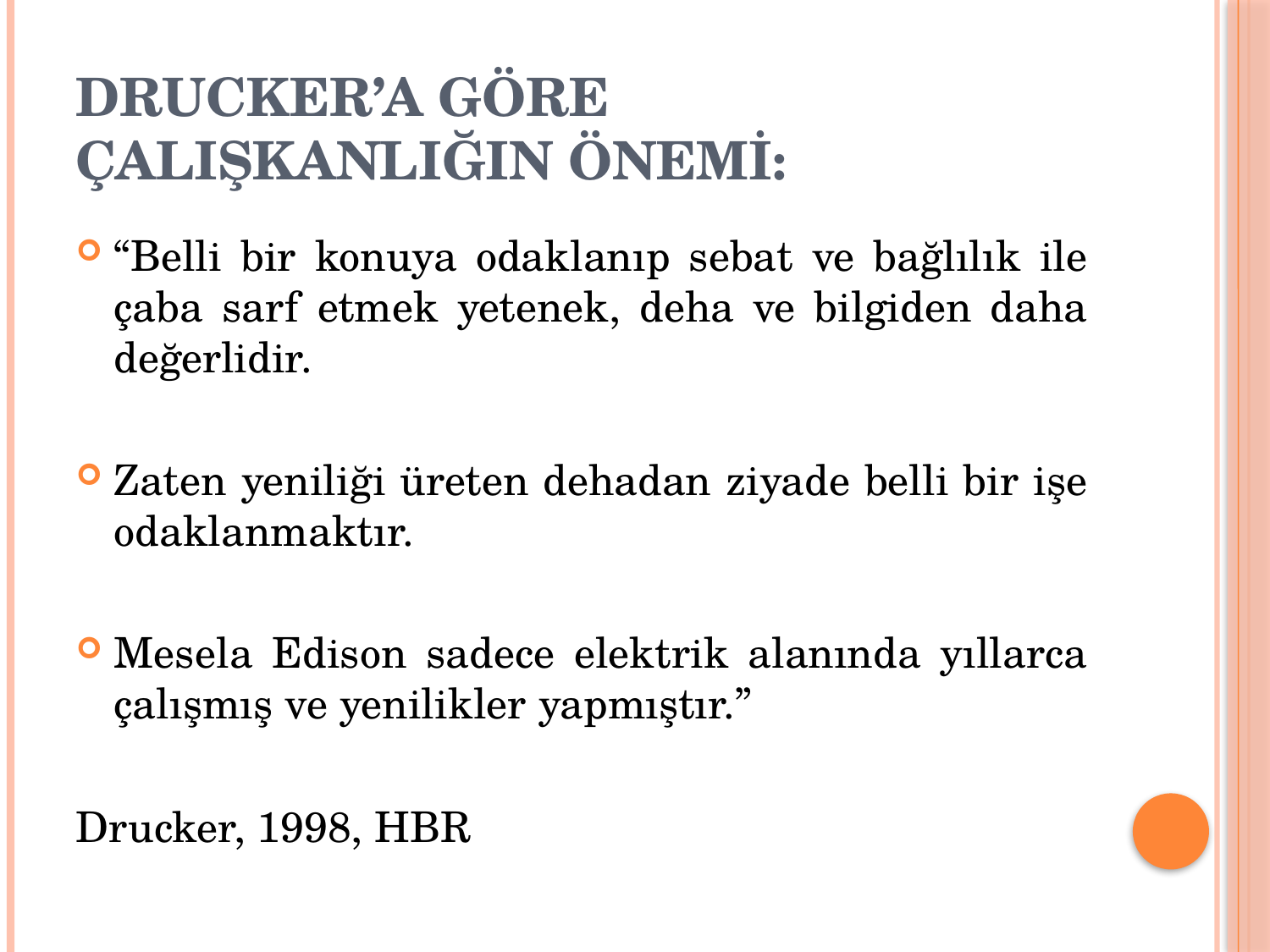

# Drucker’a göre Çalışkanlığın Önemi:
“Belli bir konuya odaklanıp sebat ve bağlılık ile çaba sarf etmek yetenek, deha ve bilgiden daha değerlidir.

Zaten yeniliği üreten dehadan ziyade belli bir işe odaklanmaktır.

Mesela Edison sadece elektrik alanında yıllarca çalışmış ve yenilikler yapmıştır.”

Drucker, 1998, HBR